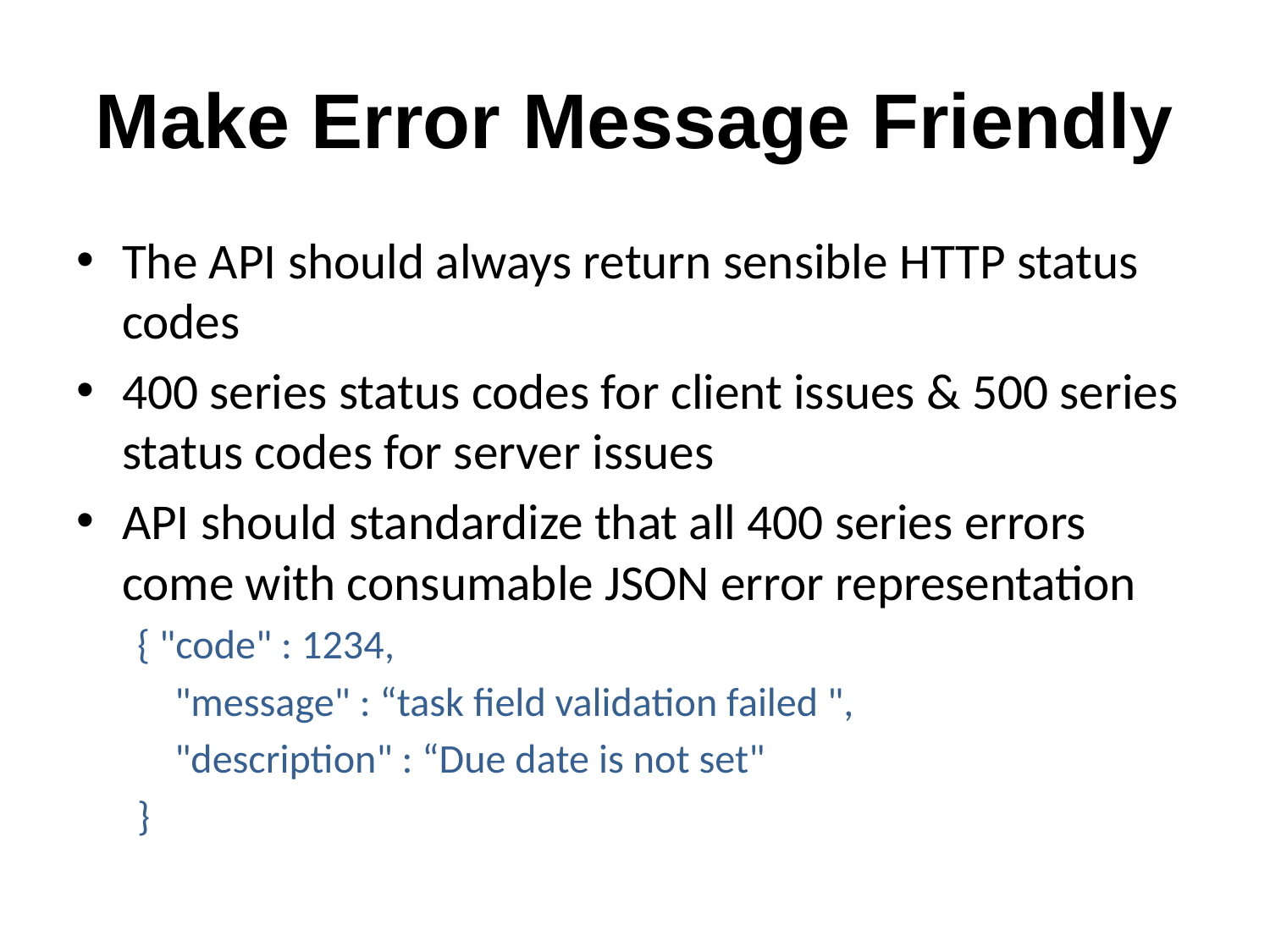

# Make Error Message Friendly
The API should always return sensible HTTP status codes
400 series status codes for client issues & 500 series status codes for server issues
API should standardize that all 400 series errors come with consumable JSON error representation
{ "code" : 1234,
    "message" : “task field validation failed ",
    "description" : “Due date is not set"
}